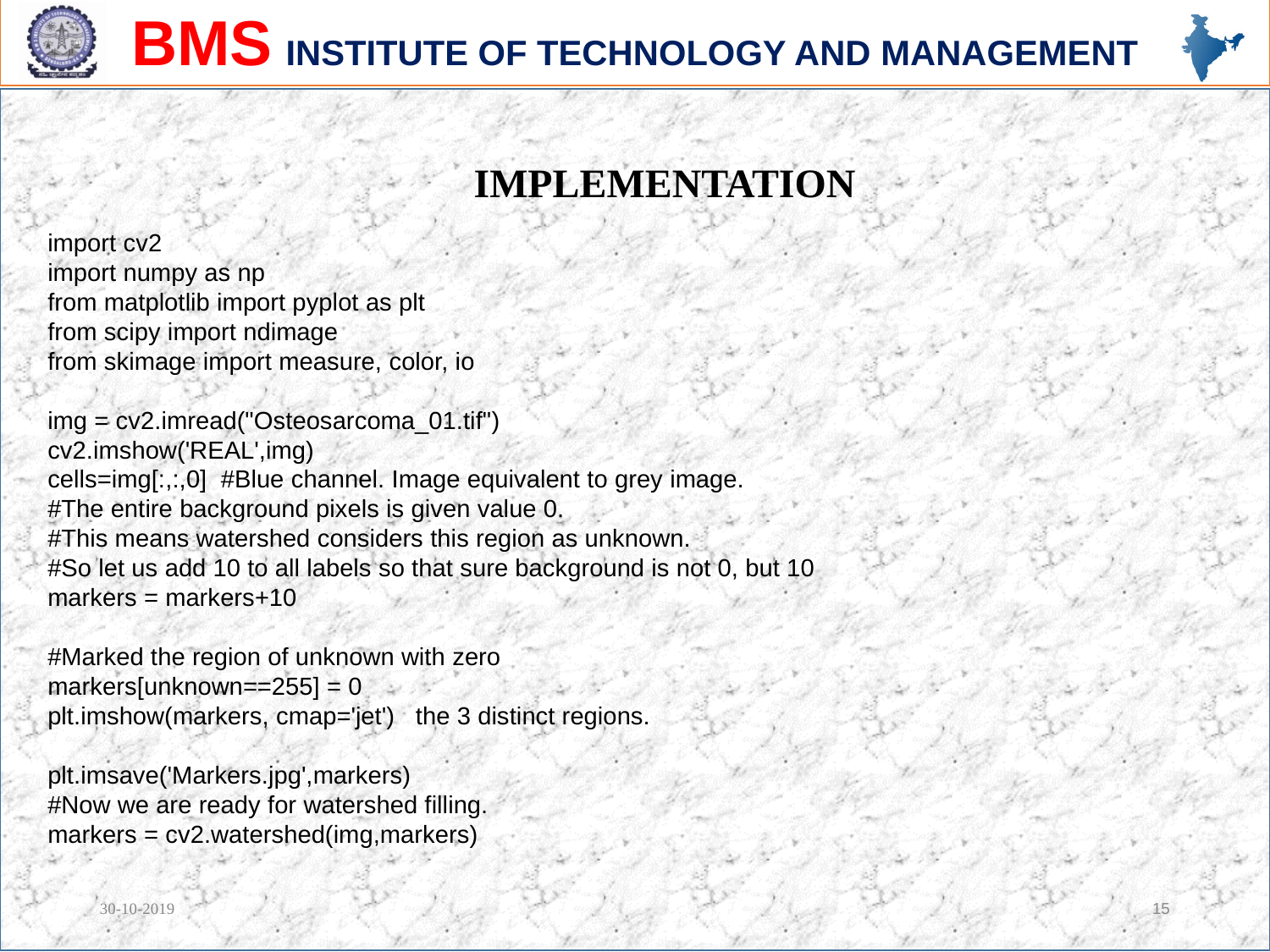

IMPLEMENTATION
import cv2
import numpy as np
from matplotlib import pyplot as plt
from scipy import ndimage
from skimage import measure, color, io

img = cv2.imread("Osteosarcoma_01.tif")
cv2.imshow('REAL',img)
cells=img[:,:,0]  #Blue channel. Image equivalent to grey image.
#The entire background pixels is given value 0.
#This means watershed considers this region as unknown.
#So let us add 10 to all labels so that sure background is not 0, but 10
markers = markers+10

#Marked the region of unknown with zero
markers[unknown==255] = 0
plt.imshow(markers, cmap='jet')   the 3 distinct regions.

plt.imsave('Markers.jpg',markers)
#Now we are ready for watershed filling.
markers = cv2.watershed(img,markers)

30-10-2019
15